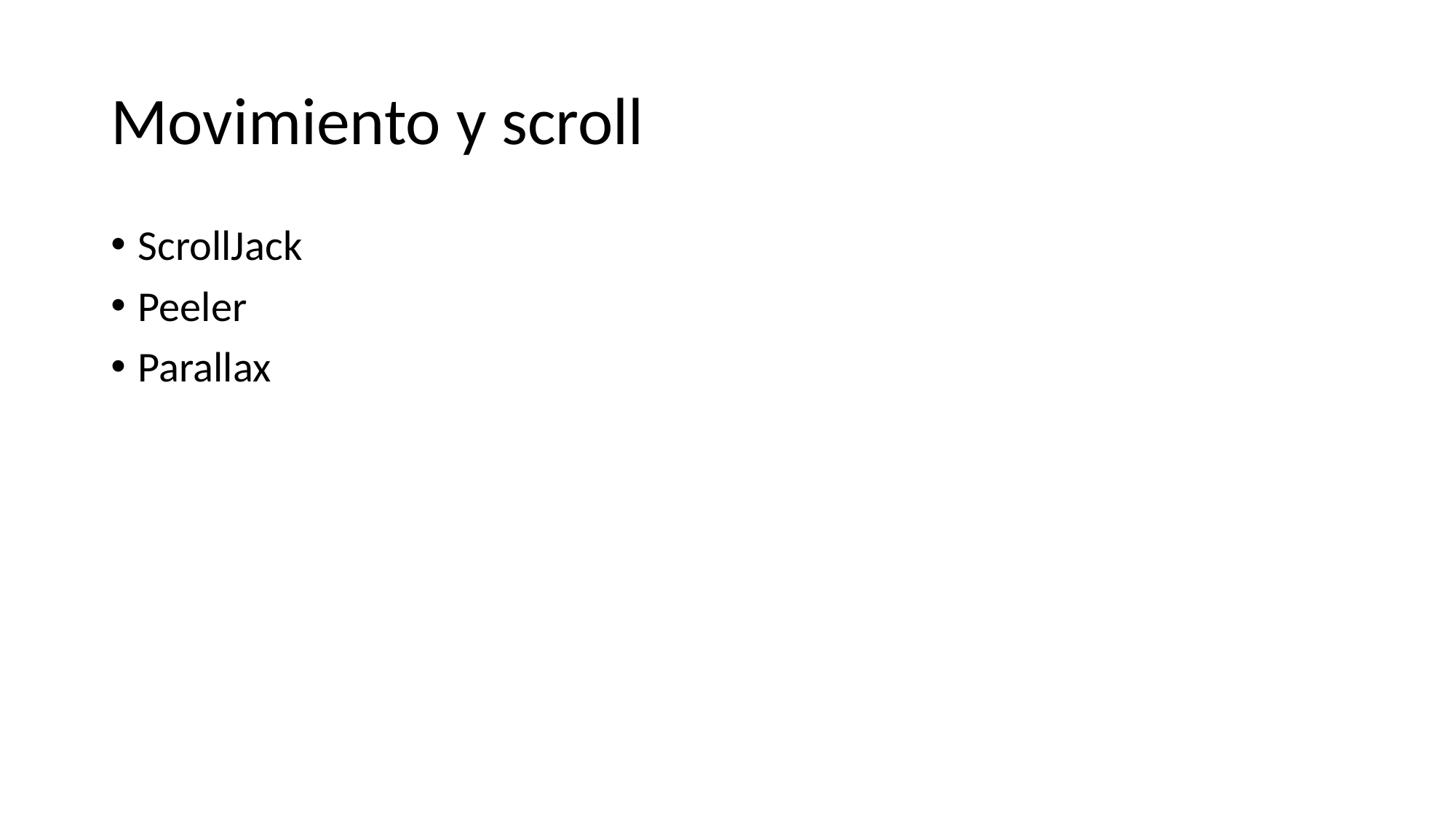

# Movimiento y scroll
ScrollJack
Peeler
Parallax